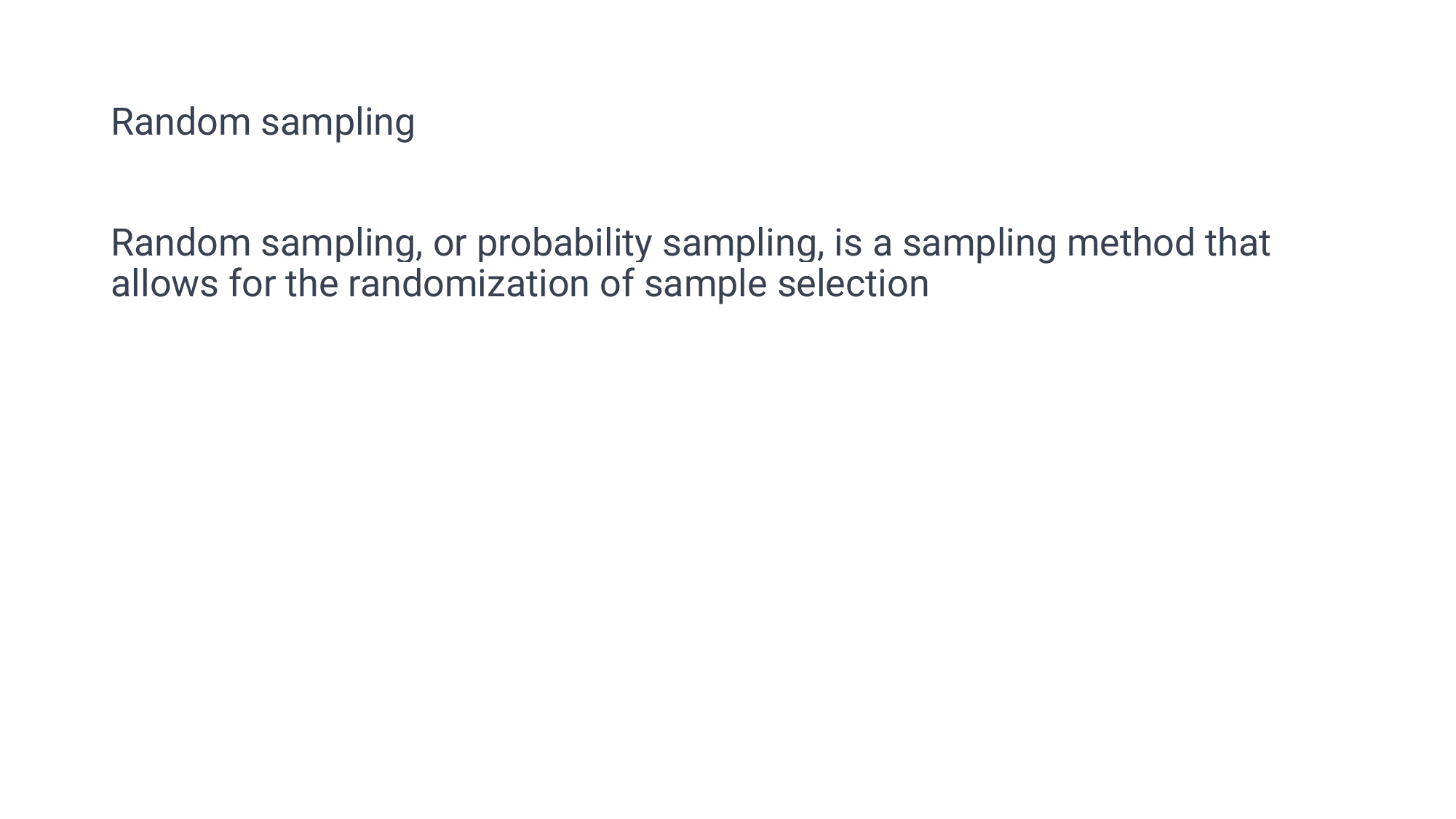

# Random sampling
Random sampling, or probability sampling, is a sampling method that allows for the randomization of sample selection